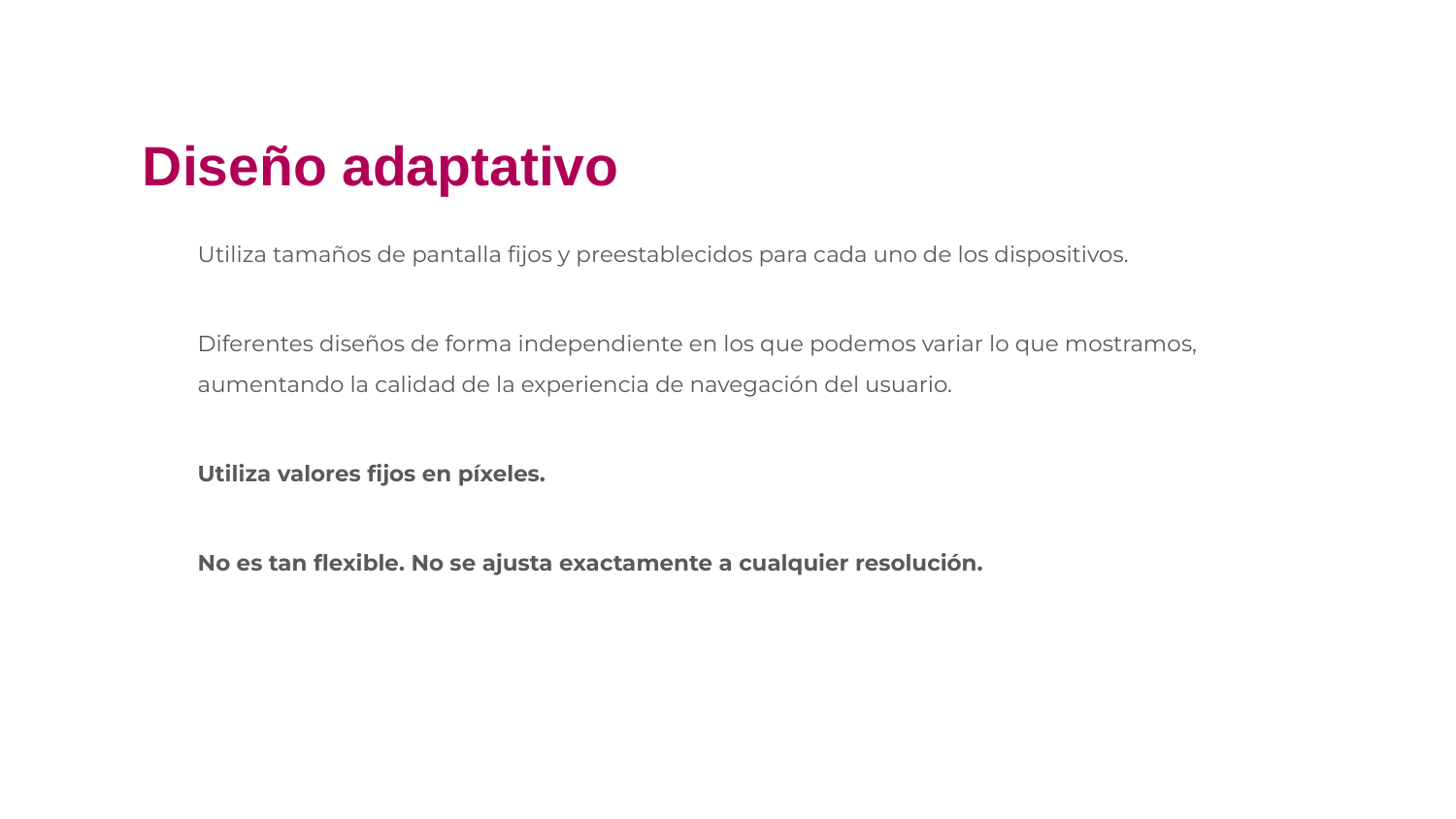

Diseño adaptativo
Utiliza tamaños de pantalla fijos y preestablecidos para cada uno de los dispositivos.
Diferentes diseños de forma independiente en los que podemos variar lo que mostramos, aumentando la calidad de la experiencia de navegación del usuario.
Utiliza valores fijos en píxeles.
No es tan flexible. No se ajusta exactamente a cualquier resolución.